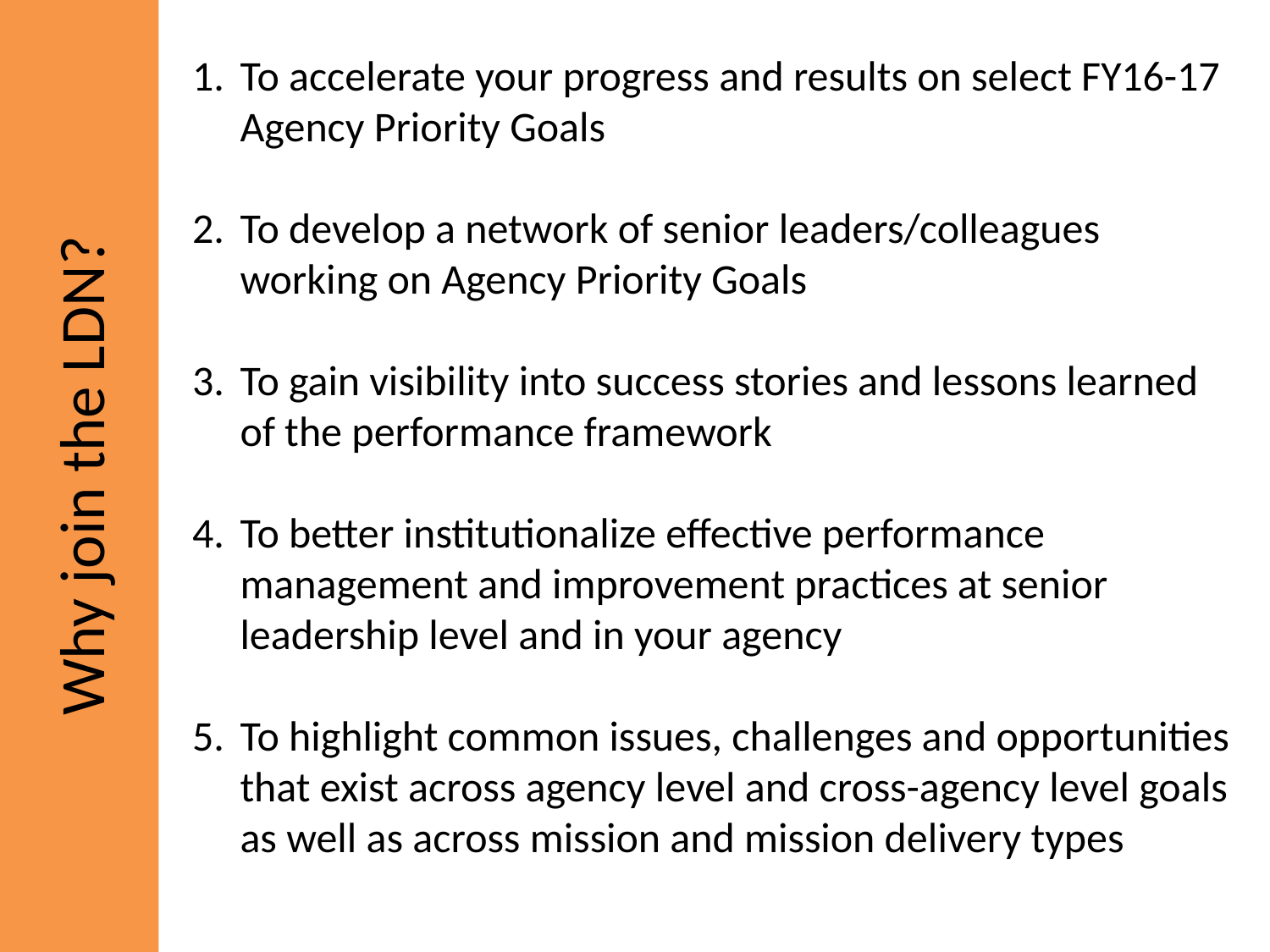

To accelerate your progress and results on select FY16-17 Agency Priority Goals

To develop a network of senior leaders/colleagues working on Agency Priority Goals

To gain visibility into success stories and lessons learned of the performance framework

To better institutionalize effective performance management and improvement practices at senior leadership level and in your agency

To highlight common issues, challenges and opportunities that exist across agency level and cross-agency level goals as well as across mission and mission delivery types
# Why join the LDN?